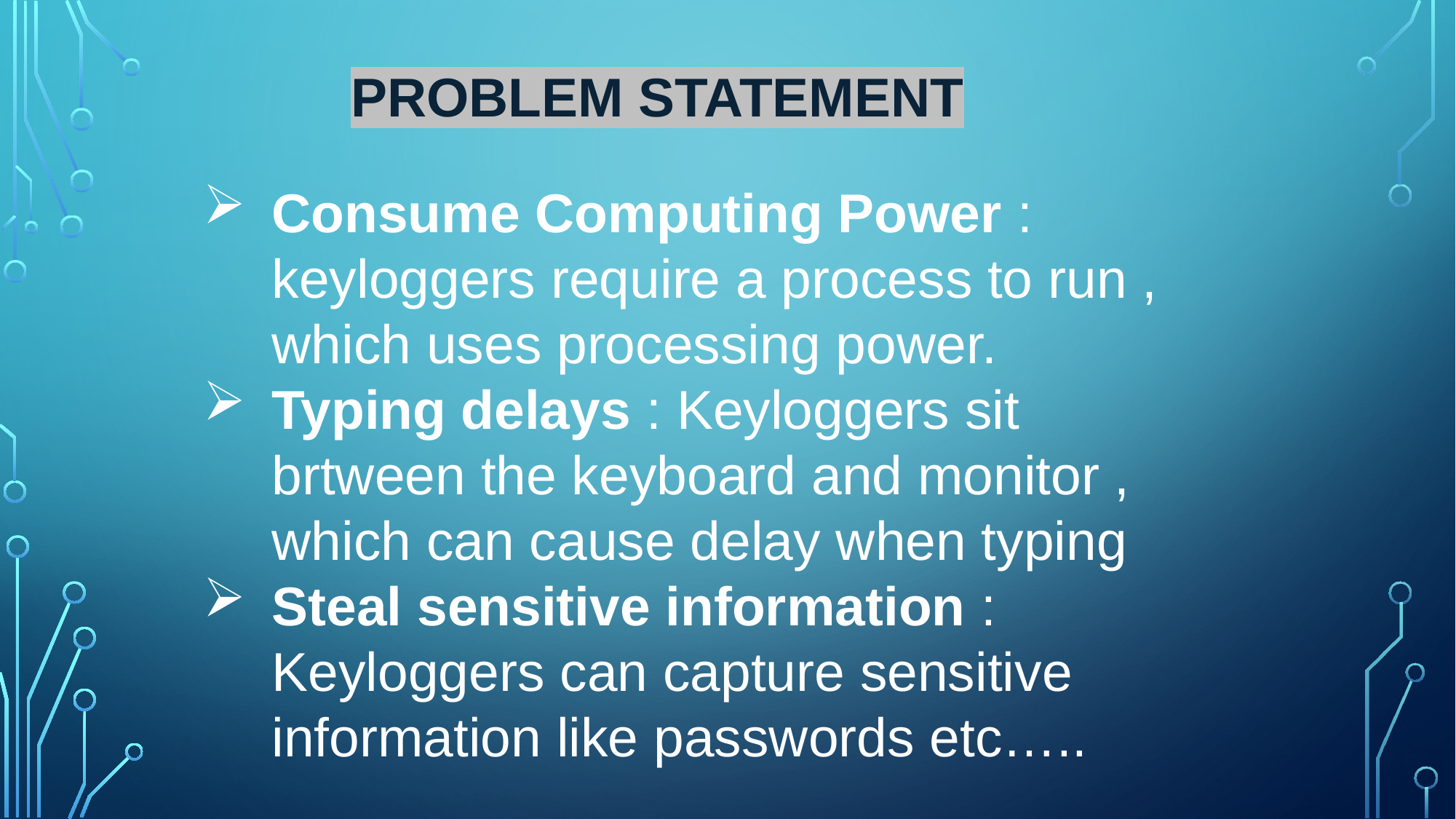

# Problem statement
Consume Computing Power :    keyloggers require a process to run , which uses processing power.
Typing delays : Keyloggers sit brtween the keyboard and monitor , which can cause delay when typing
Steal sensitive information : Keyloggers can capture sensitive information like passwords etc…..